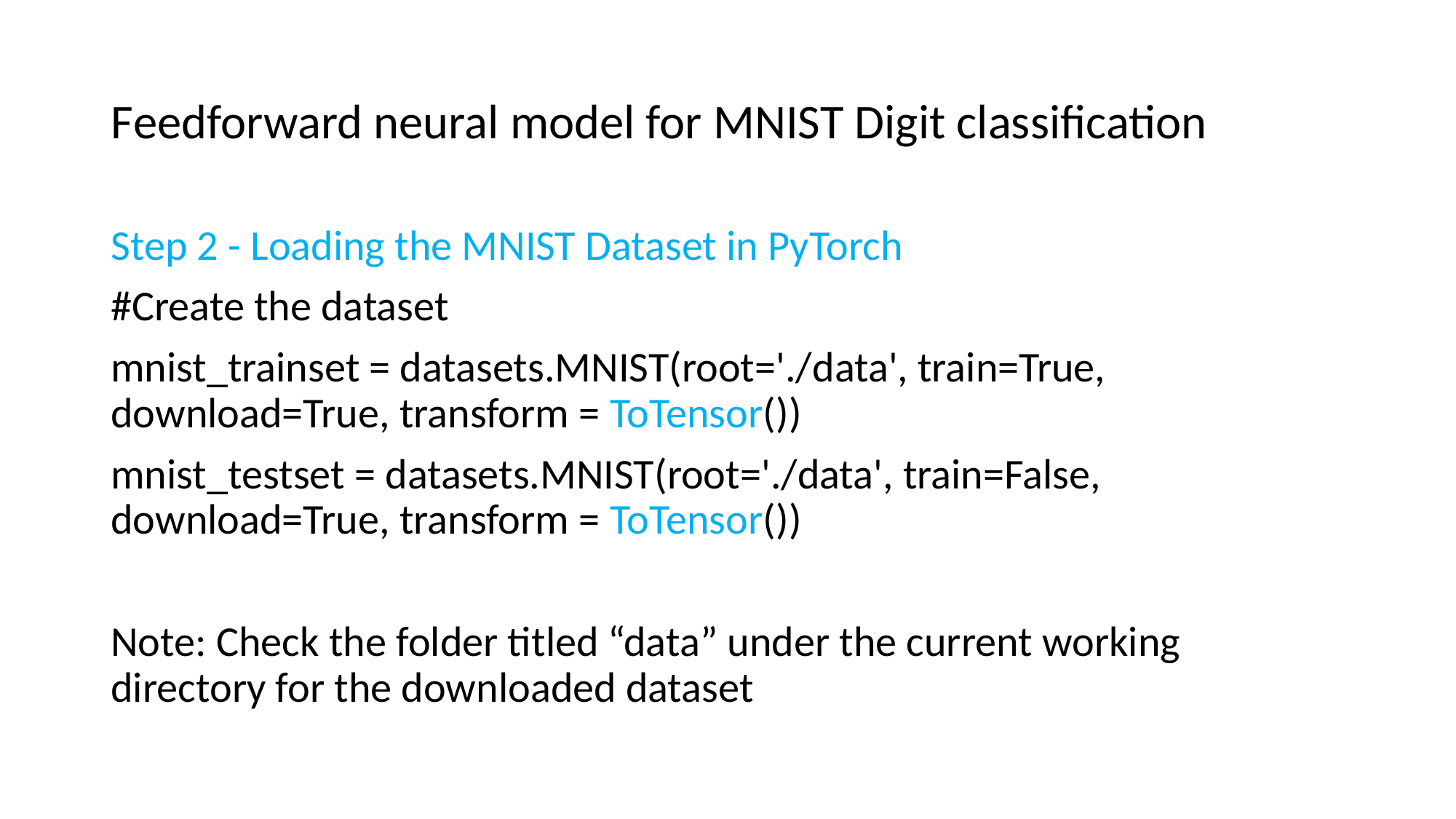

# Feedforward neural model for MNIST Digit classification
Step 2 - Loading the MNIST Dataset in PyTorch
#Create the dataset
mnist_trainset = datasets.MNIST(root='./data', train=True, download=True, transform = ToTensor())
mnist_testset = datasets.MNIST(root='./data', train=False, download=True, transform = ToTensor())

Note: Check the folder titled “data” under the current working directory for the downloaded dataset